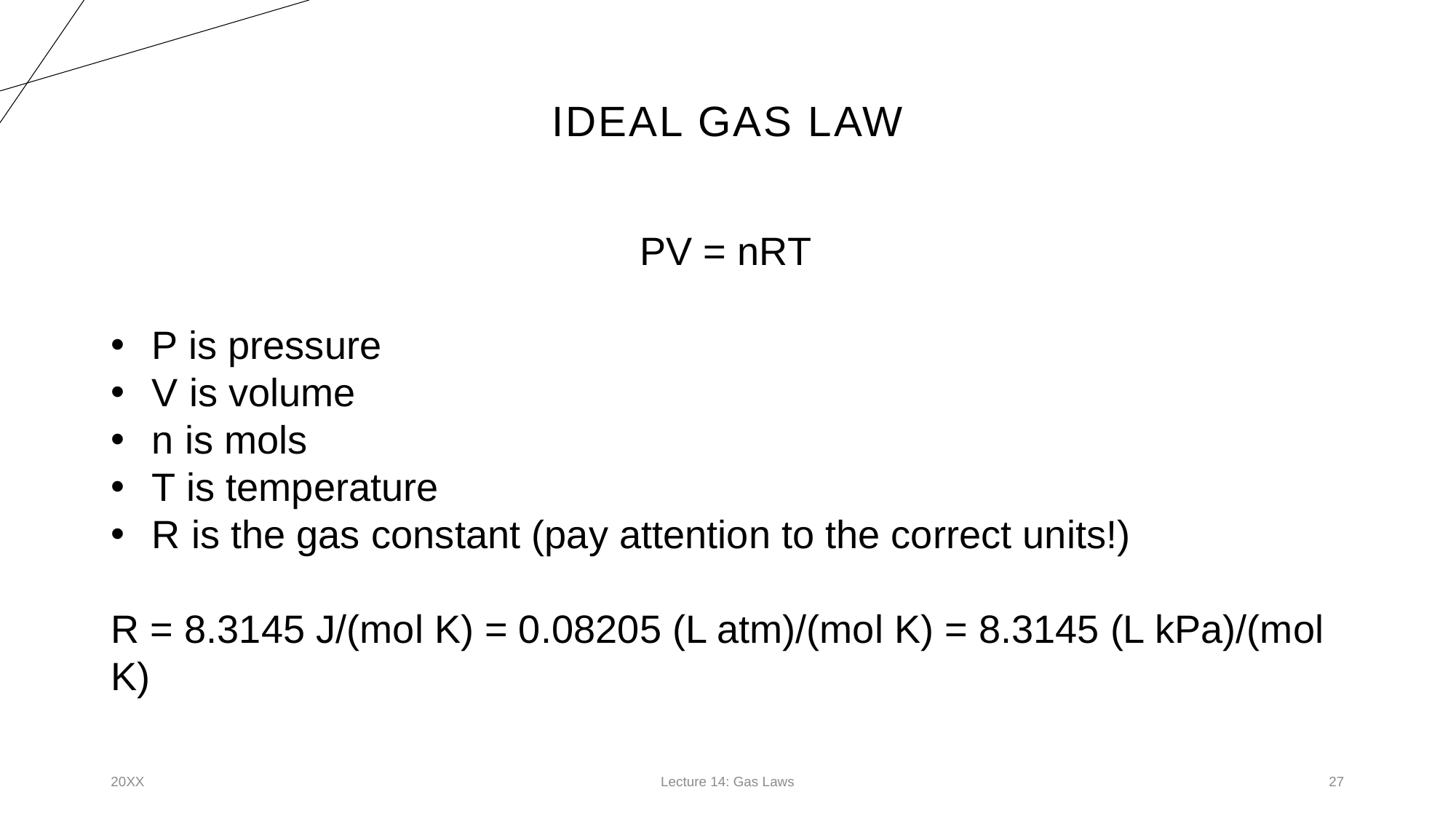

# Ideal gas law
PV = nRT

P is pressure
V is volume
n is mols
T is temperature
R is the gas constant (pay attention to the correct units!)

R = 8.3145 J/(mol K) = 0.08205 (L atm)/(mol K) = 8.3145 (L kPa)/(mol K)

20XX
Lecture 14: Gas Laws​
27